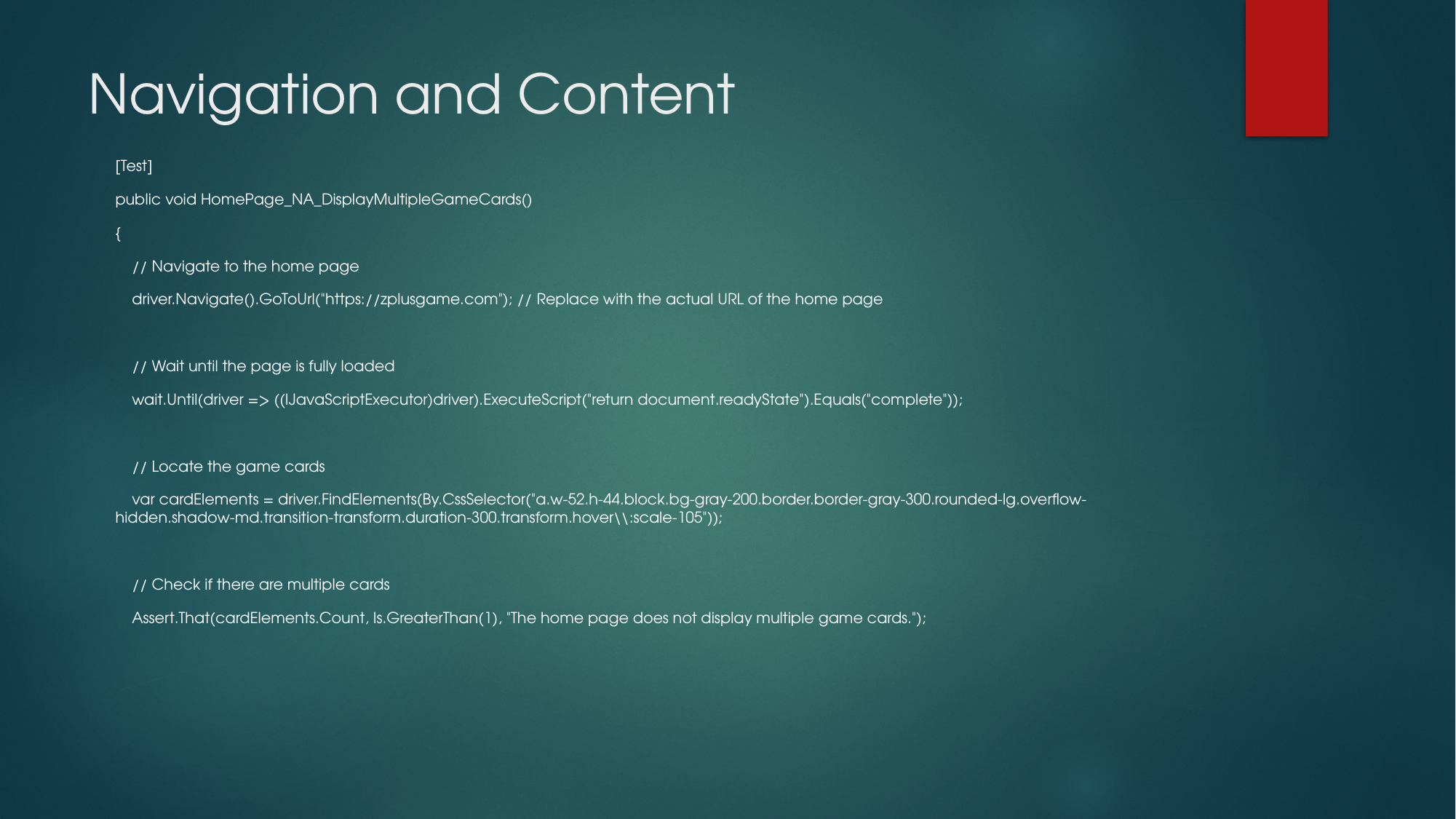

# Navigation and Content
[Test]
public void HomePage_NA_DisplayMultipleGameCards()
{
    // Navigate to the home page
    driver.Navigate().GoToUrl("https://zplusgame.com"); // Replace with the actual URL of the home page

    // Wait until the page is fully loaded
    wait.Until(driver => ((IJavaScriptExecutor)driver).ExecuteScript("return document.readyState").Equals("complete"));

    // Locate the game cards
    var cardElements = driver.FindElements(By.CssSelector("a.w-52.h-44.block.bg-gray-200.border.border-gray-300.rounded-lg.overflow-hidden.shadow-md.transition-transform.duration-300.transform.hover\\:scale-105"));

    // Check if there are multiple cards
    Assert.That(cardElements.Count, Is.GreaterThan(1), "The home page does not display multiple game cards.");